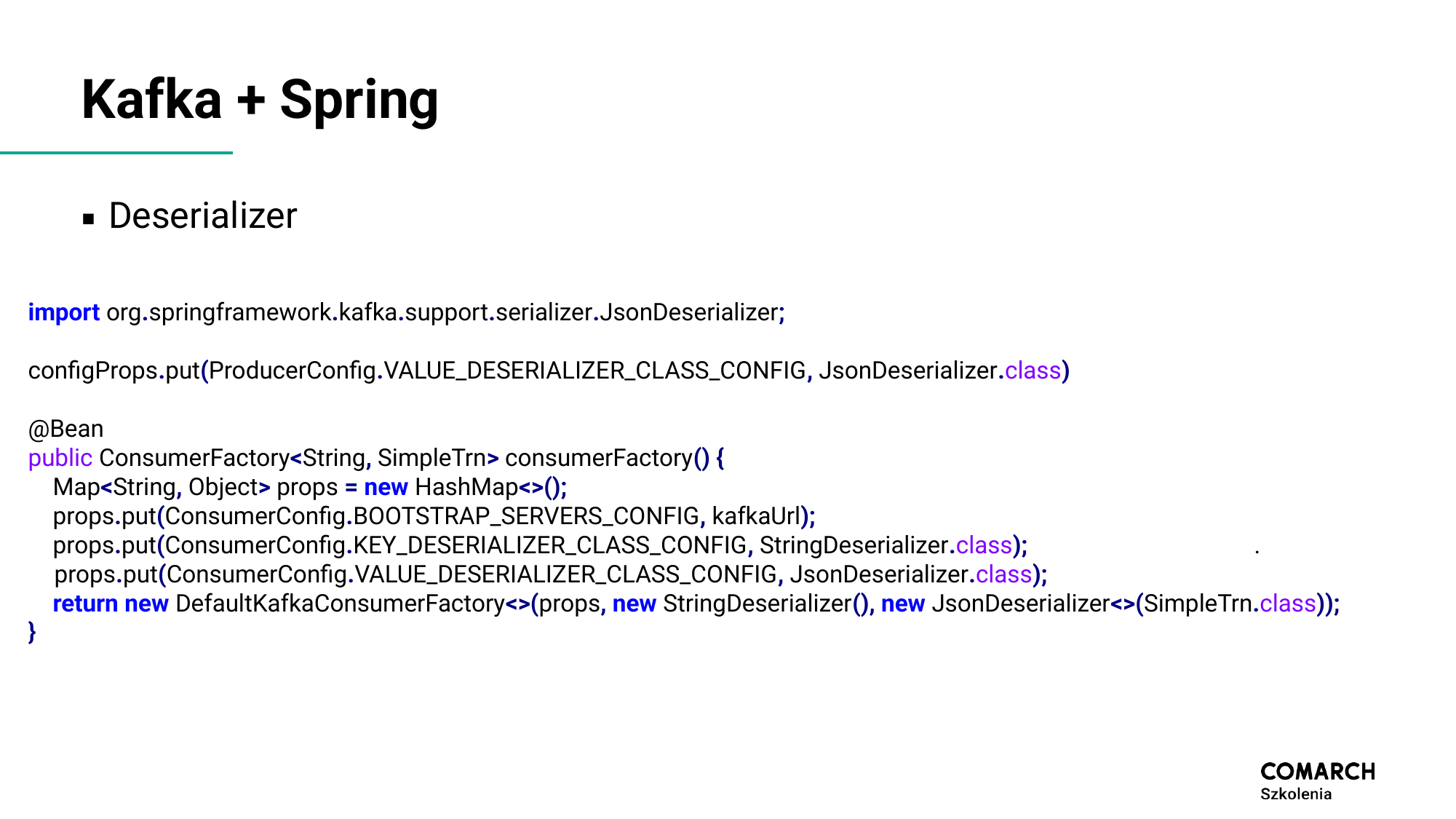

# Kafka + Spring
Deserializer

import org.springframework.kafka.support.serializer.JsonDeserializer;

configProps.put(ProducerConfig.VALUE_DESERIALIZER_CLASS_CONFIG, JsonDeserializer.class)

@Bean
public ConsumerFactory<String, SimpleTrn> consumerFactory() {
 Map<String, Object> props = new HashMap<>();
 props.put(ConsumerConfig.BOOTSTRAP_SERVERS_CONFIG, kafkaUrl);
 props.put(ConsumerConfig.KEY_DESERIALIZER_CLASS_CONFIG, StringDeserializer.class); 	          .   aaprops.put(ConsumerConfig.VALUE_DESERIALIZER_CLASS_CONFIG, JsonDeserializer.class);
 return new DefaultKafkaConsumerFactory<>(props, new StringDeserializer(), new JsonDeserializer<>(SimpleTrn.class));
}